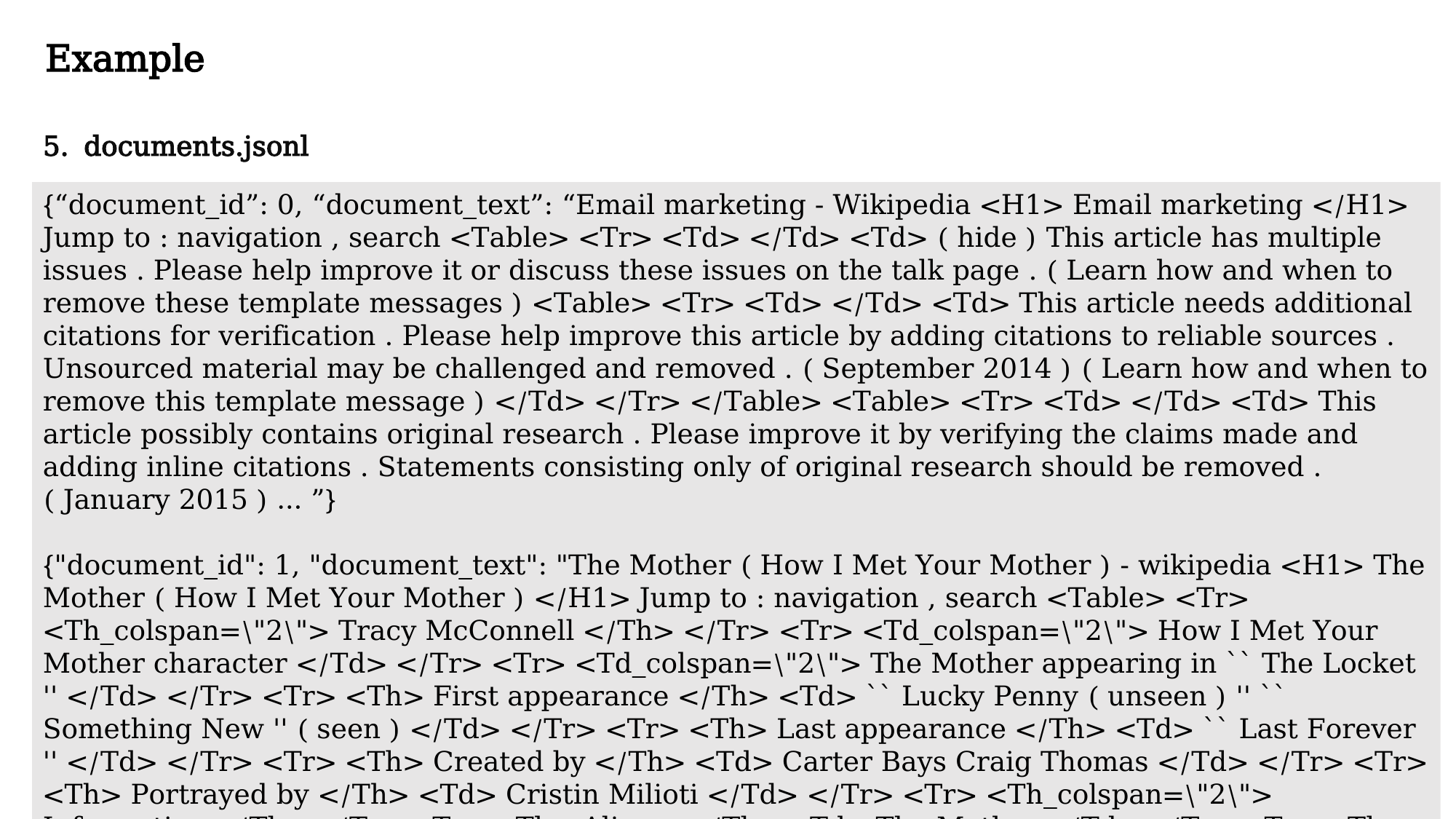

Example
documents.jsonl

{“document_id”: 0, “document_text”: “Email marketing - Wikipedia <H1> Email marketing </H1> Jump to : navigation , search <Table> <Tr> <Td> </Td> <Td> ( hide ) This article has multiple issues . Please help improve it or discuss these issues on the talk page . ( Learn how and when to remove these template messages ) <Table> <Tr> <Td> </Td> <Td> This article needs additional citations for verification . Please help improve this article by adding citations to reliable sources . Unsourced material may be challenged and removed . ( September 2014 ) ( Learn how and when to remove this template message ) </Td> </Tr> </Table> <Table> <Tr> <Td> </Td> <Td> This article possibly contains original research . Please improve it by verifying the claims made and adding inline citations . Statements consisting only of original research should be removed . ( January 2015 ) … ”}

{"document_id": 1, "document_text": "The Mother ( How I Met Your Mother ) - wikipedia <H1> The Mother ( How I Met Your Mother ) </H1> Jump to : navigation , search <Table> <Tr> <Th_colspan=\"2\"> Tracy McConnell </Th> </Tr> <Tr> <Td_colspan=\"2\"> How I Met Your Mother character </Td> </Tr> <Tr> <Td_colspan=\"2\"> The Mother appearing in `` The Locket '' </Td> </Tr> <Tr> <Th> First appearance </Th> <Td> `` Lucky Penny ( unseen ) '' `` Something New '' ( seen ) </Td> </Tr> <Tr> <Th> Last appearance </Th> <Td> `` Last Forever '' </Td> </Tr> <Tr> <Th> Created by </Th> <Td> Carter Bays Craig Thomas </Td> </Tr> <Tr> <Th> Portrayed by </Th> <Td> Cristin Milioti </Td> </Tr> <Tr> <Th_colspan=\"2\"> Information </Th> </Tr> <Tr> <Th> Aliases </Th> <Td> The Mother </Td> </Tr> <Tr> <Th> Gender </Th> <Td> Female </Td> </Tr> <Tr> <Th> Spouse ( s ) </Th> <Td> Ted Mosby …”}